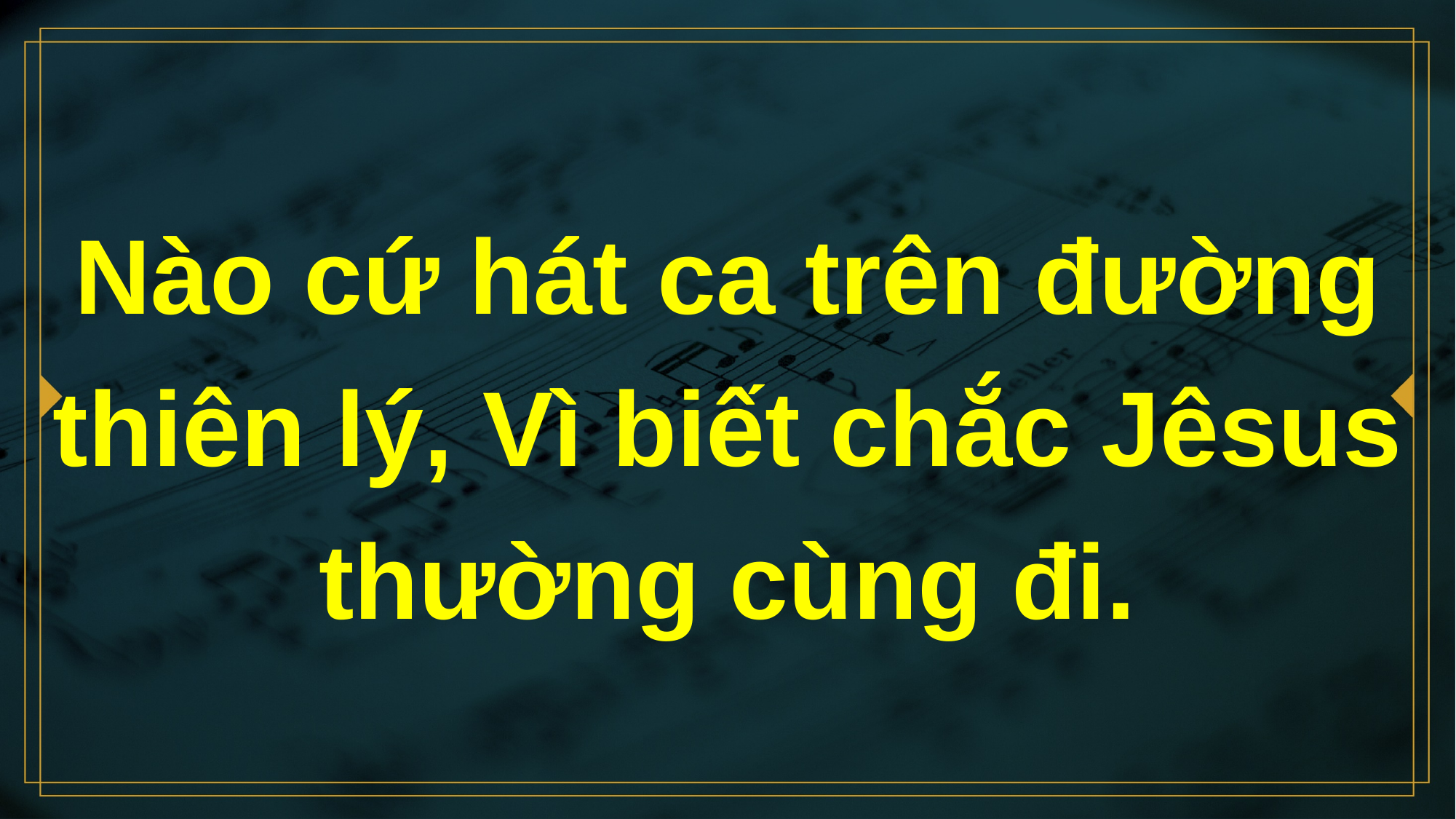

# Nào cứ hát ca trên đường thiên lý, Vì biết chắc Jêsus thường cùng đi.